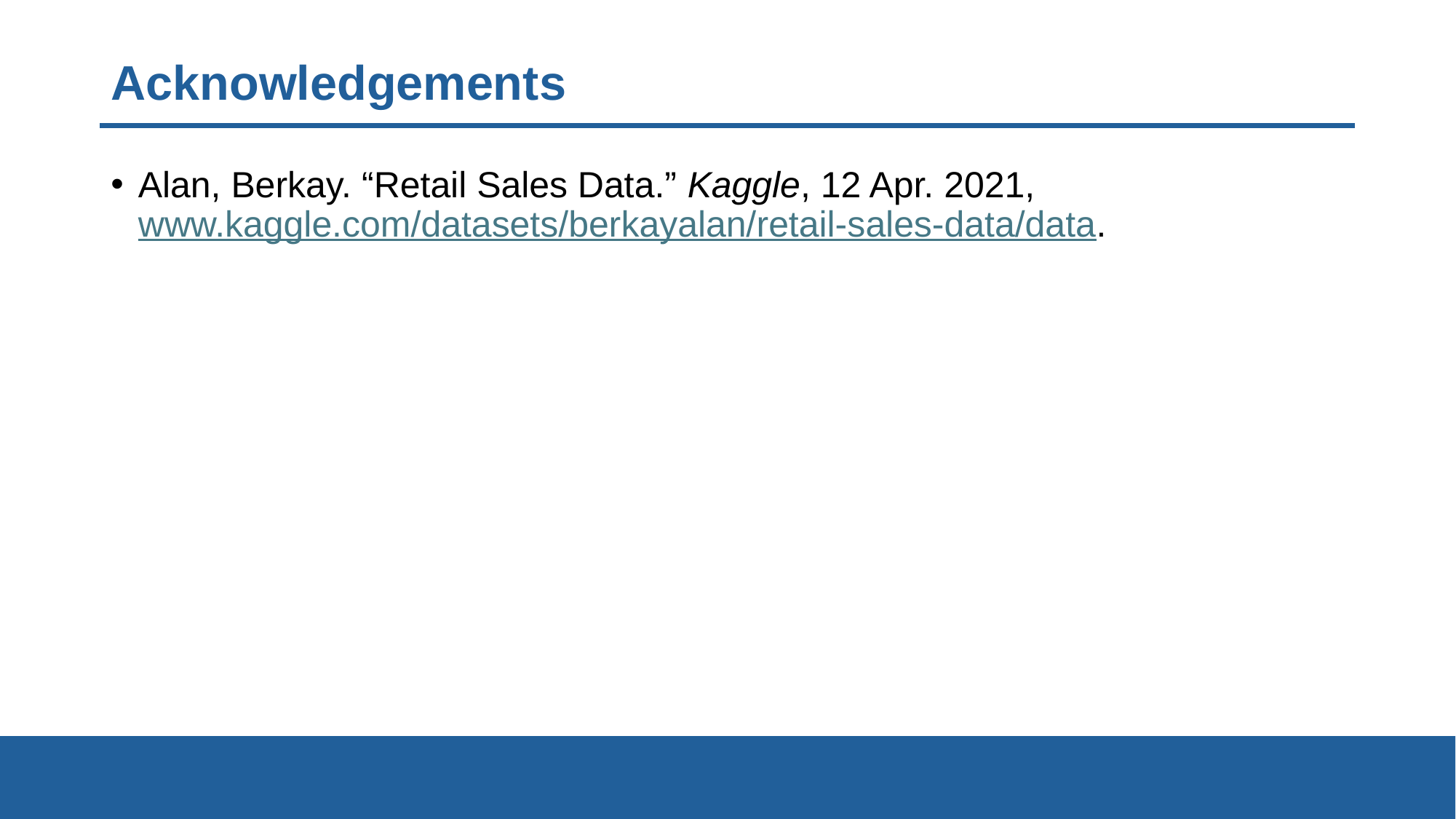

# Acknowledgements
Alan, Berkay. “Retail Sales Data.” Kaggle, 12 Apr. 2021, www.kaggle.com/datasets/berkayalan/retail-sales-data/data.